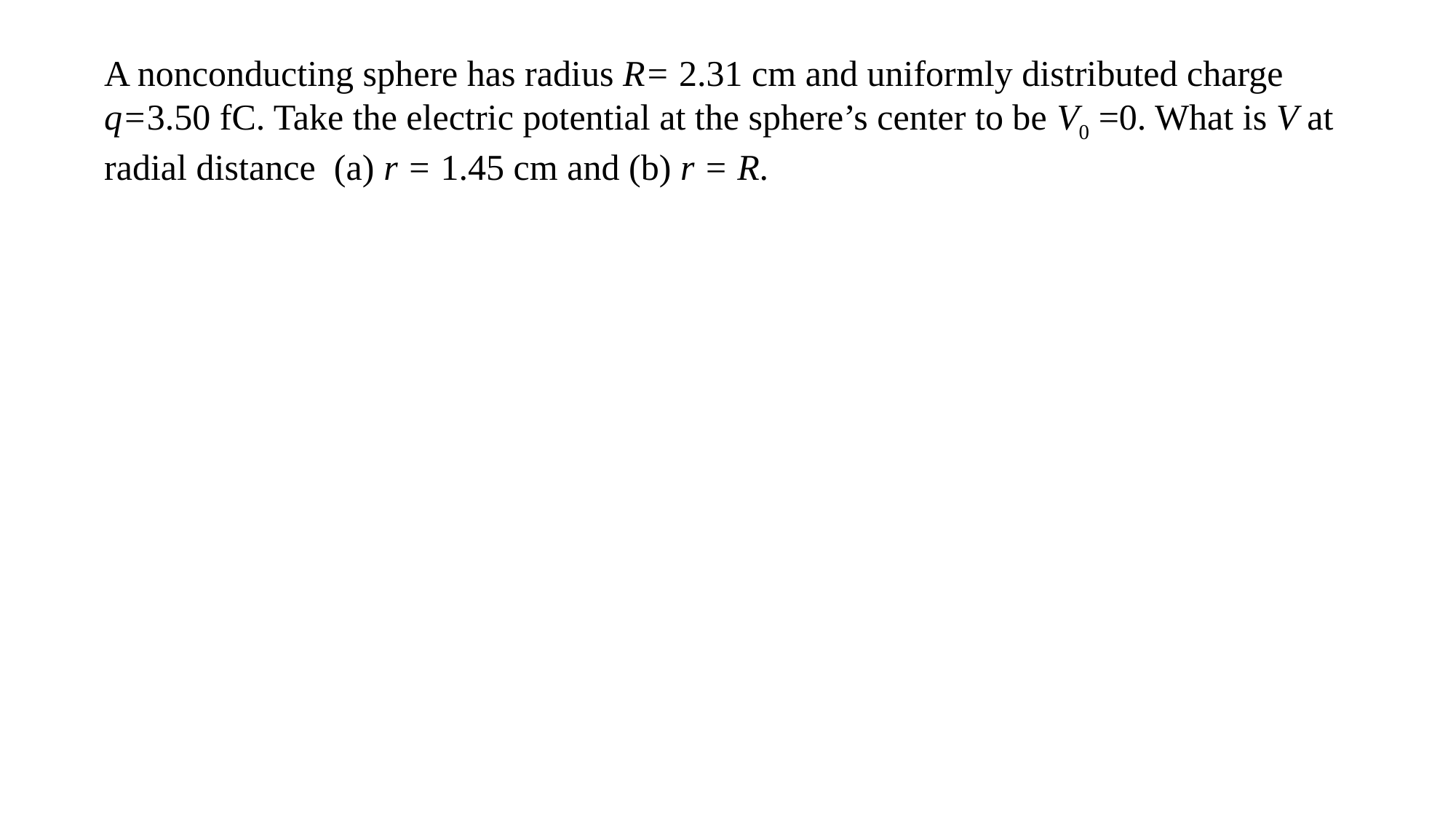

A nonconducting sphere has radius R= 2.31 cm and uniformly distributed charge q=3.50 fC. Take the electric potential at the sphere’s center to be V0 =0. What is V at radial distance  (a) r = 1.45 cm and (b) r = R.